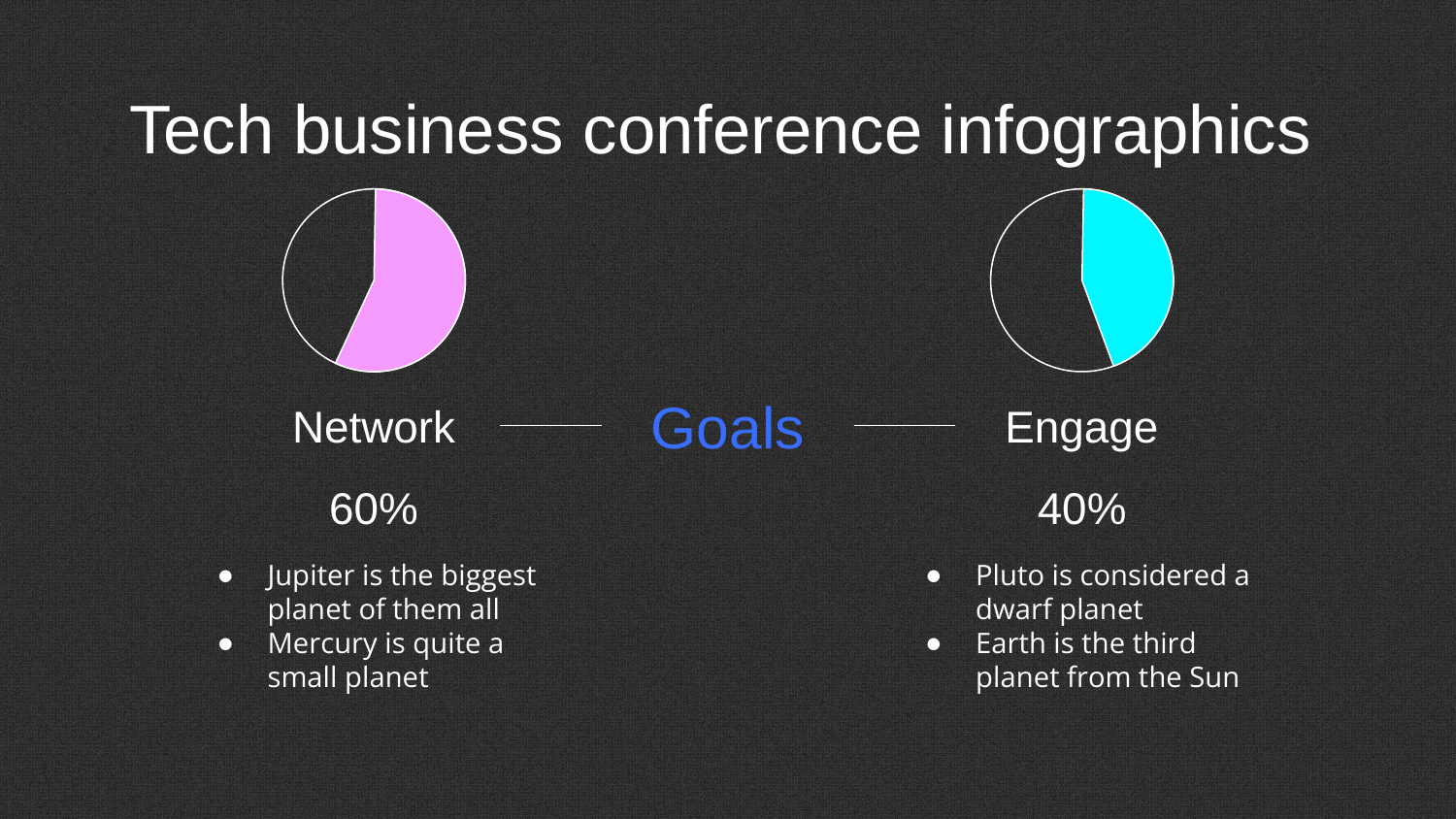

# Tech business conference infographics

Engage
40%
Pluto is considered a dwarf planet
Earth is the third planet from the Sun
Network
60%
Jupiter is the biggest planet of them all
Mercury is quite a small planet
Goals